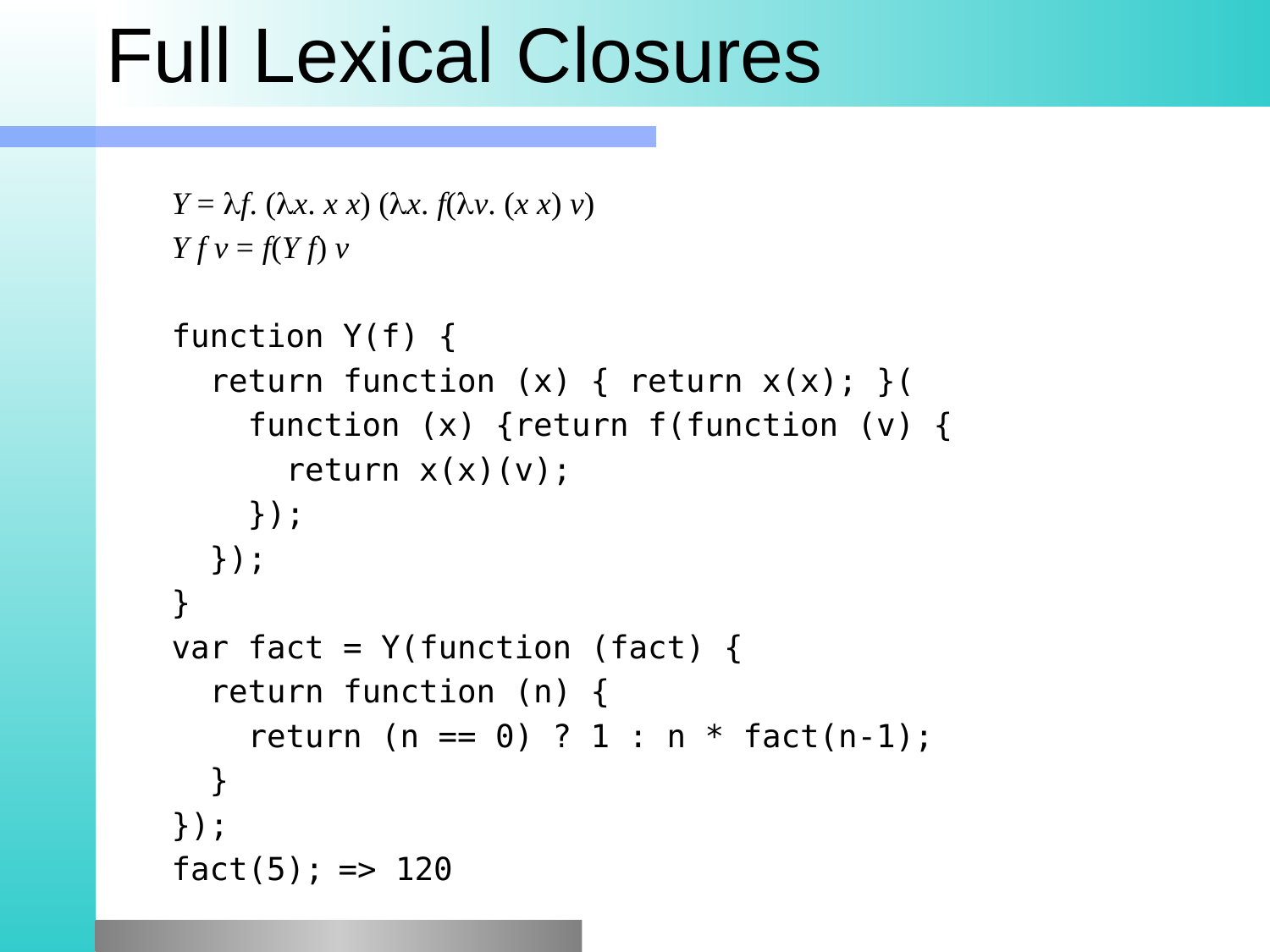

# Full Lexical Closures
Y = λf. (λx. x x) (λx. f(λv. (x x) v)
Y f v = f(Y f) v

function Y(f) {
  return function (x) { return x(x); }(
    function (x) {return f(function (v) {
      return x(x)(v);
    });
  });
}
var fact = Y(function (fact) {
  return function (n) {
    return (n == 0) ? 1 : n * fact(n-1);
  }
});
fact(5);	=> 120